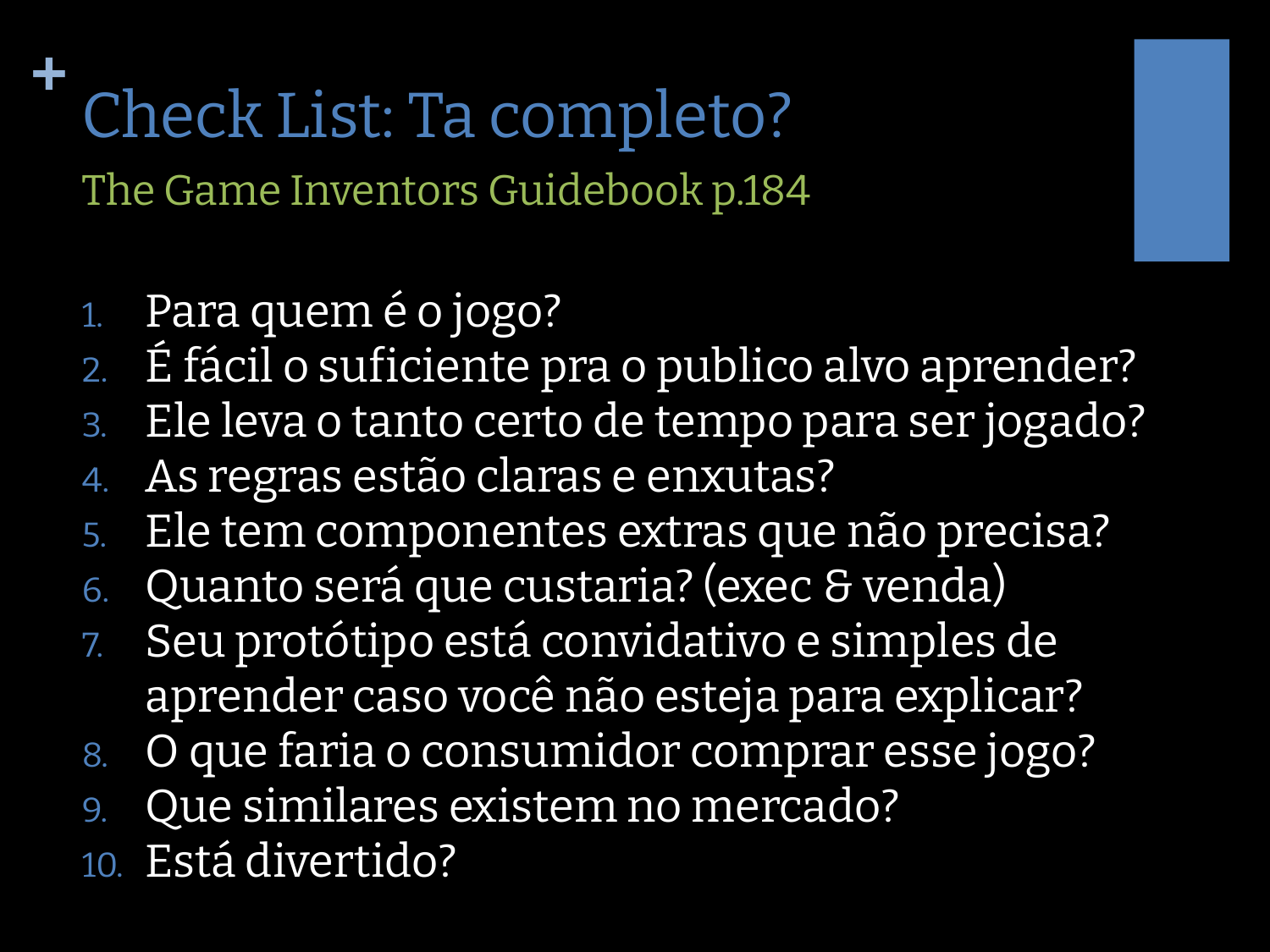

# Check List: Ta completo?
The Game Inventors Guidebook p.184
Para quem é o jogo?
É fácil o suficiente pra o publico alvo aprender?
Ele leva o tanto certo de tempo para ser jogado?
As regras estão claras e enxutas?
Ele tem componentes extras que não precisa?
Quanto será que custaria? (exec & venda)
Seu protótipo está convidativo e simples de aprender caso você não esteja para explicar?
O que faria o consumidor comprar esse jogo?
Que similares existem no mercado?
Está divertido?